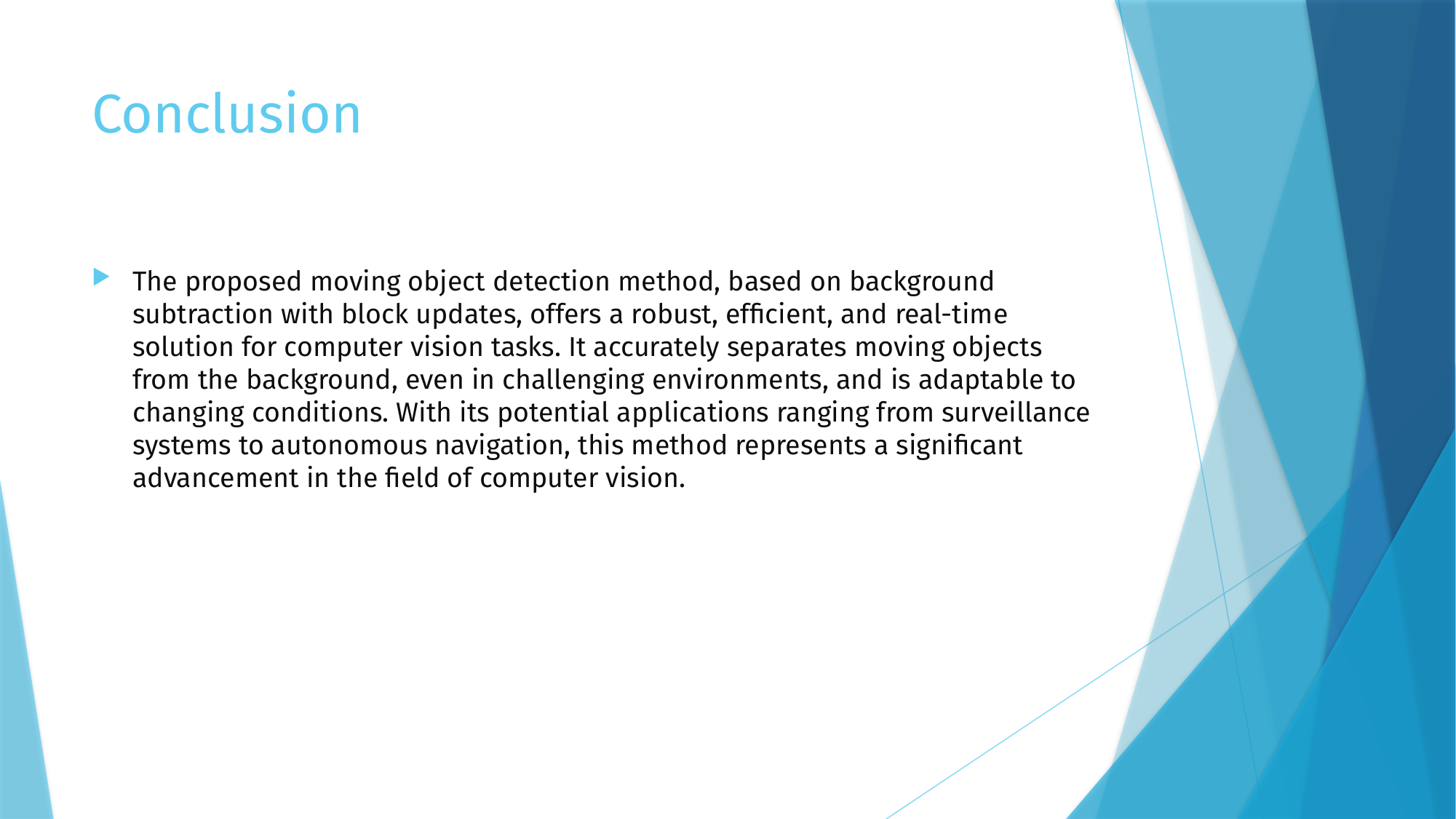

# Conclusion
The proposed moving object detection method, based on background subtraction with block updates, offers a robust, efficient, and real-time solution for computer vision tasks. It accurately separates moving objects from the background, even in challenging environments, and is adaptable to changing conditions. With its potential applications ranging from surveillance systems to autonomous navigation, this method represents a significant advancement in the field of computer vision.